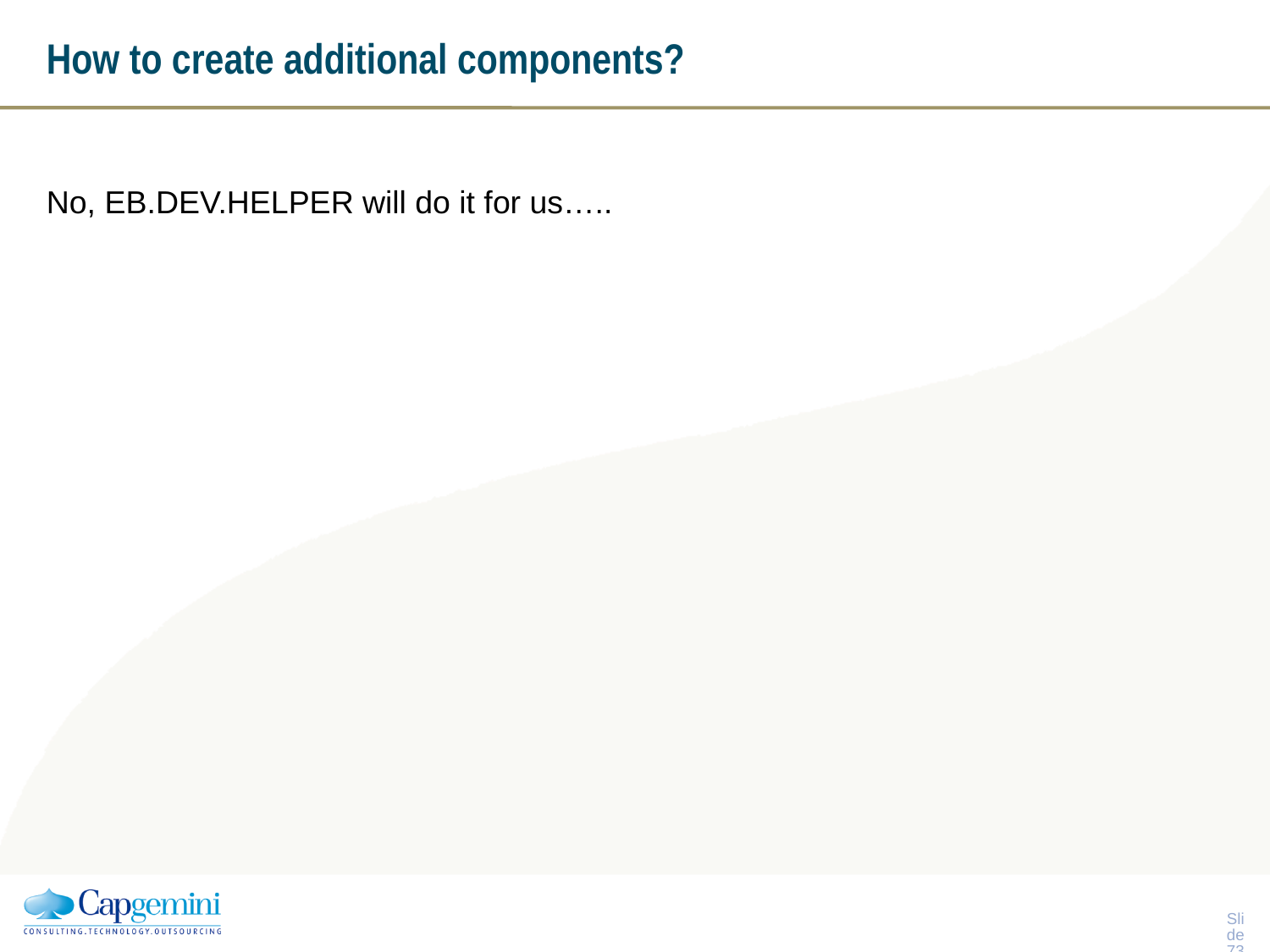

# How to create additional components?
No, EB.DEV.HELPER will do it for us…..

Slide 73